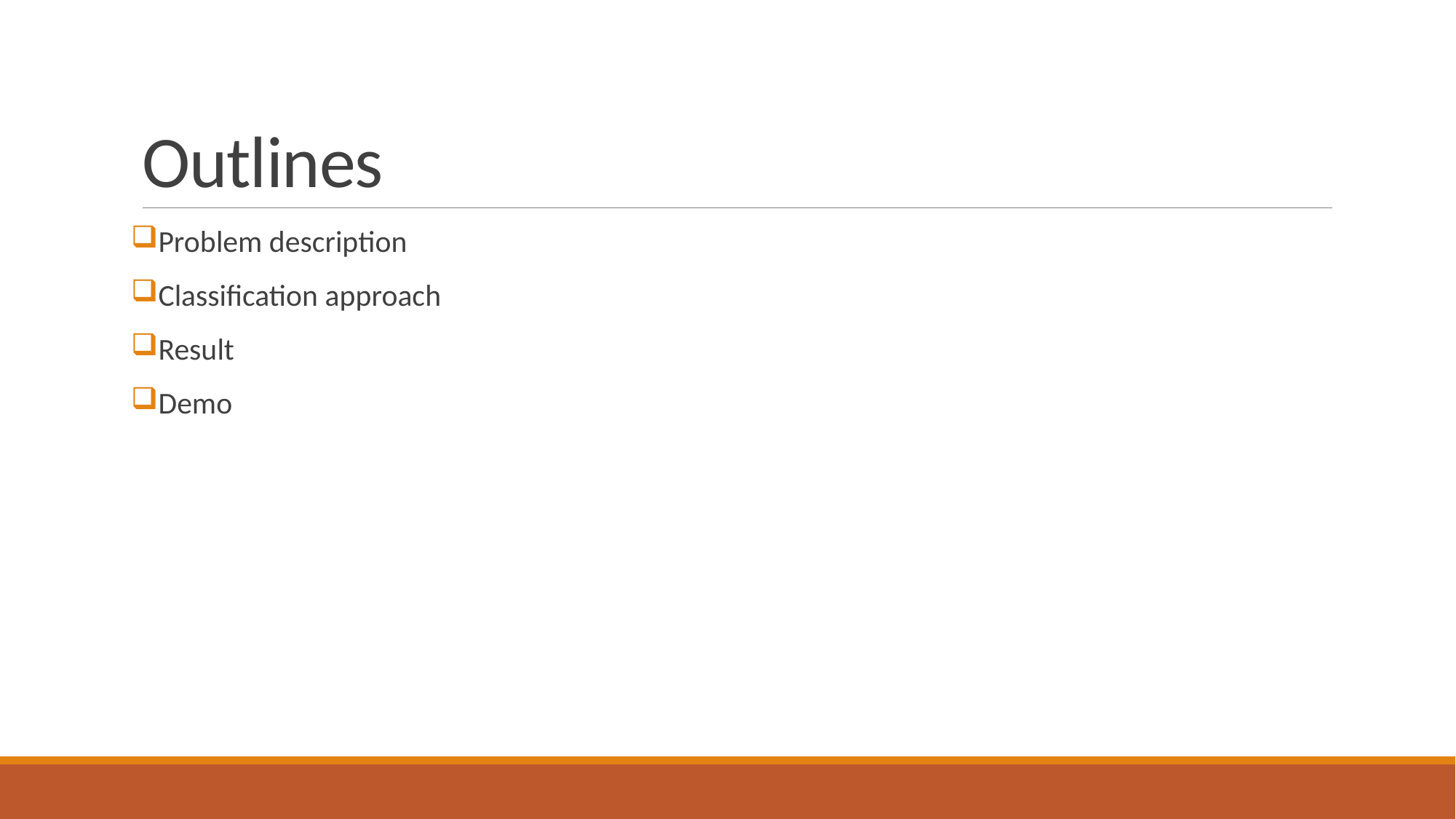

# Outlines
Problem description
Classification approach
Result
Demo